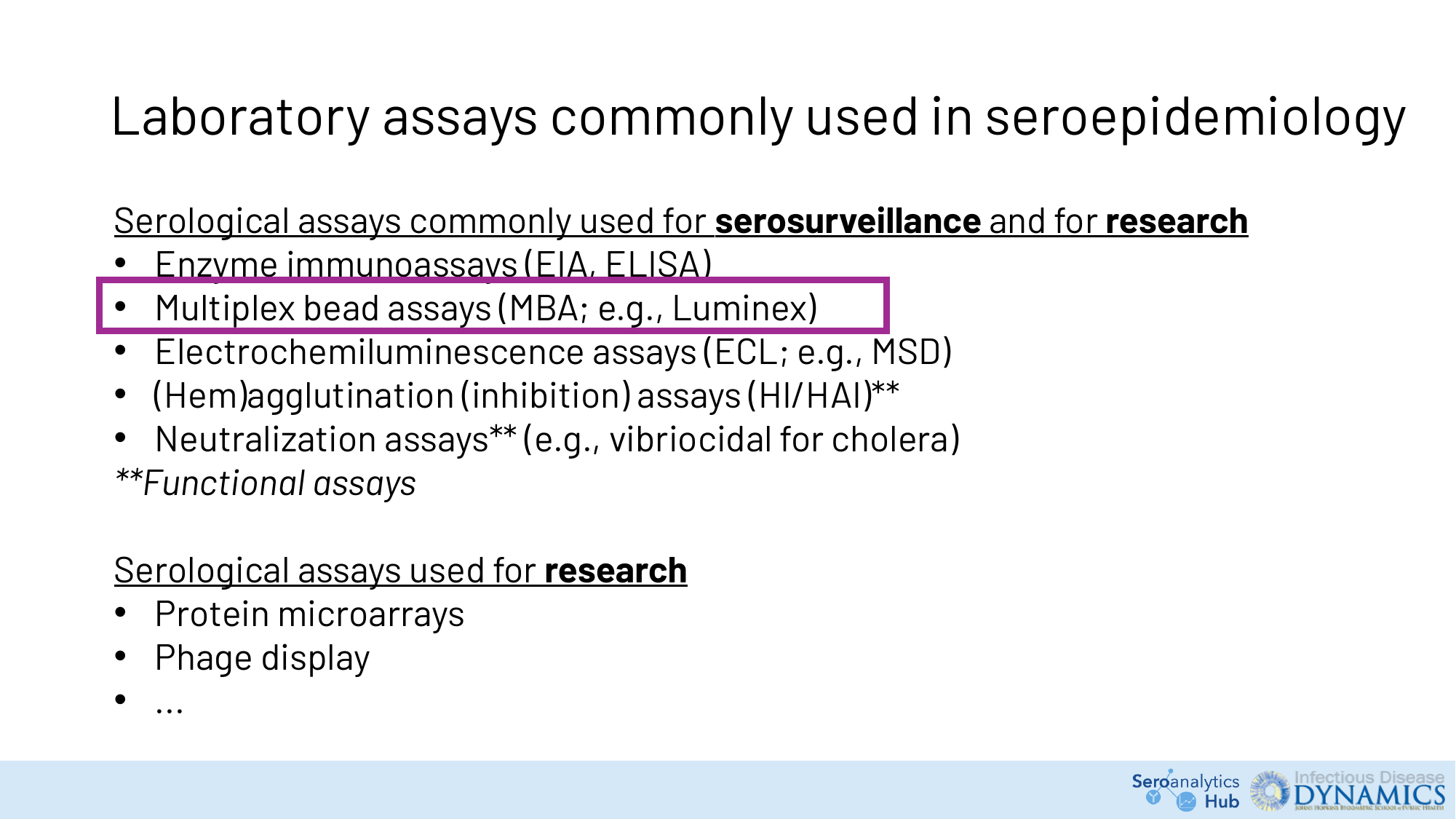

# Laboratory assays commonly used in seroepidemiology
Serological assays commonly used for serosurveillance and for research
Enzyme immunoassays (EIA, ELISA)
Multiplex bead assays (MBA; e.g., Luminex)
Electrochemiluminescence assays (ECL; e.g., MSD)
(Hem)agglutination (inhibition) assays (HI/HAI)**
Neutralization assays** (e.g., vibriocidal for cholera)
**Functional assays

Serological assays used for research
Protein microarrays
Phage display
...